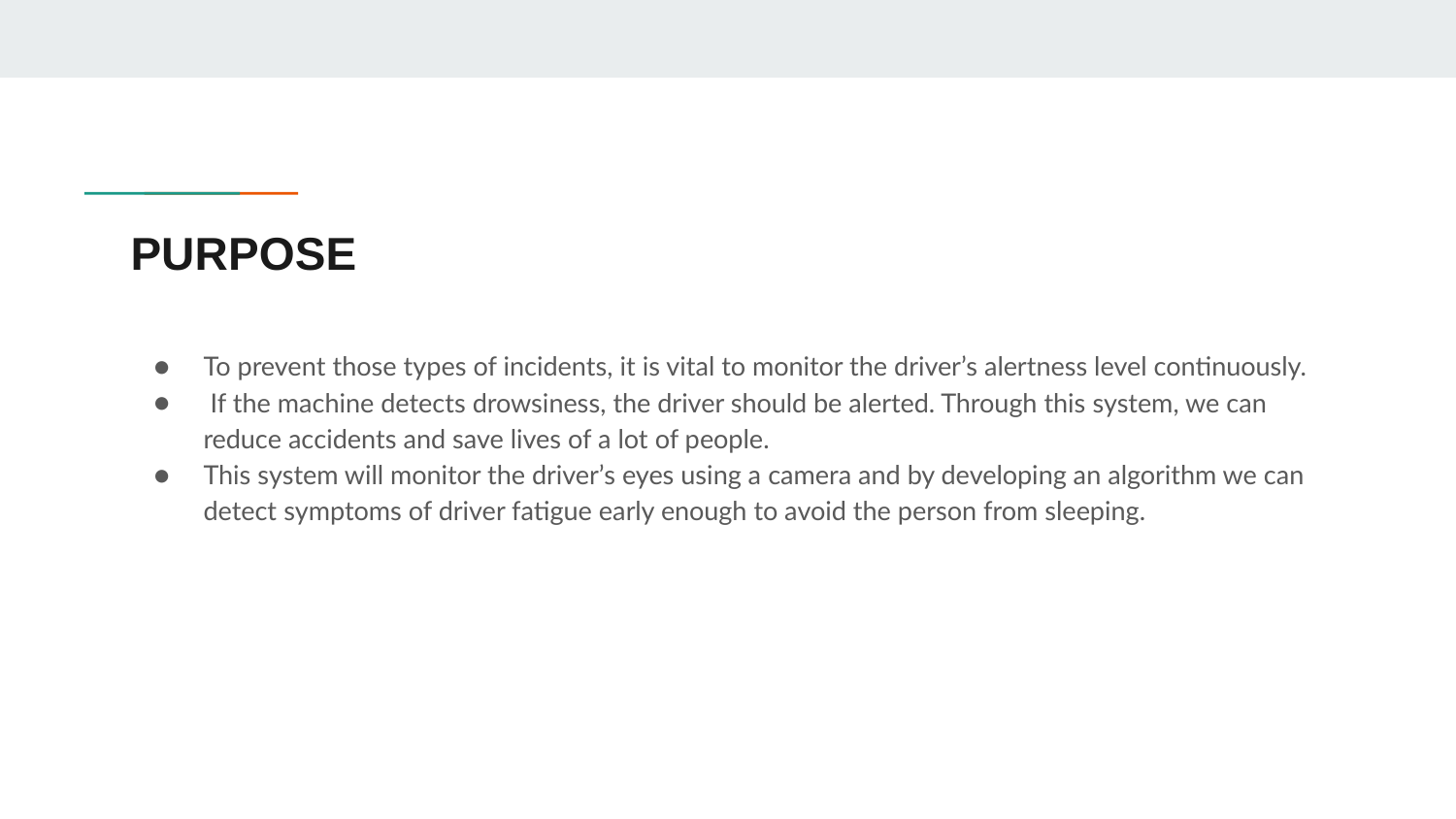

# PURPOSE
To prevent those types of incidents, it is vital to monitor the driver’s alertness level continuously.
 If the machine detects drowsiness, the driver should be alerted. Through this system, we can reduce accidents and save lives of a lot of people.
This system will monitor the driver’s eyes using a camera and by developing an algorithm we can detect symptoms of driver fatigue early enough to avoid the person from sleeping.